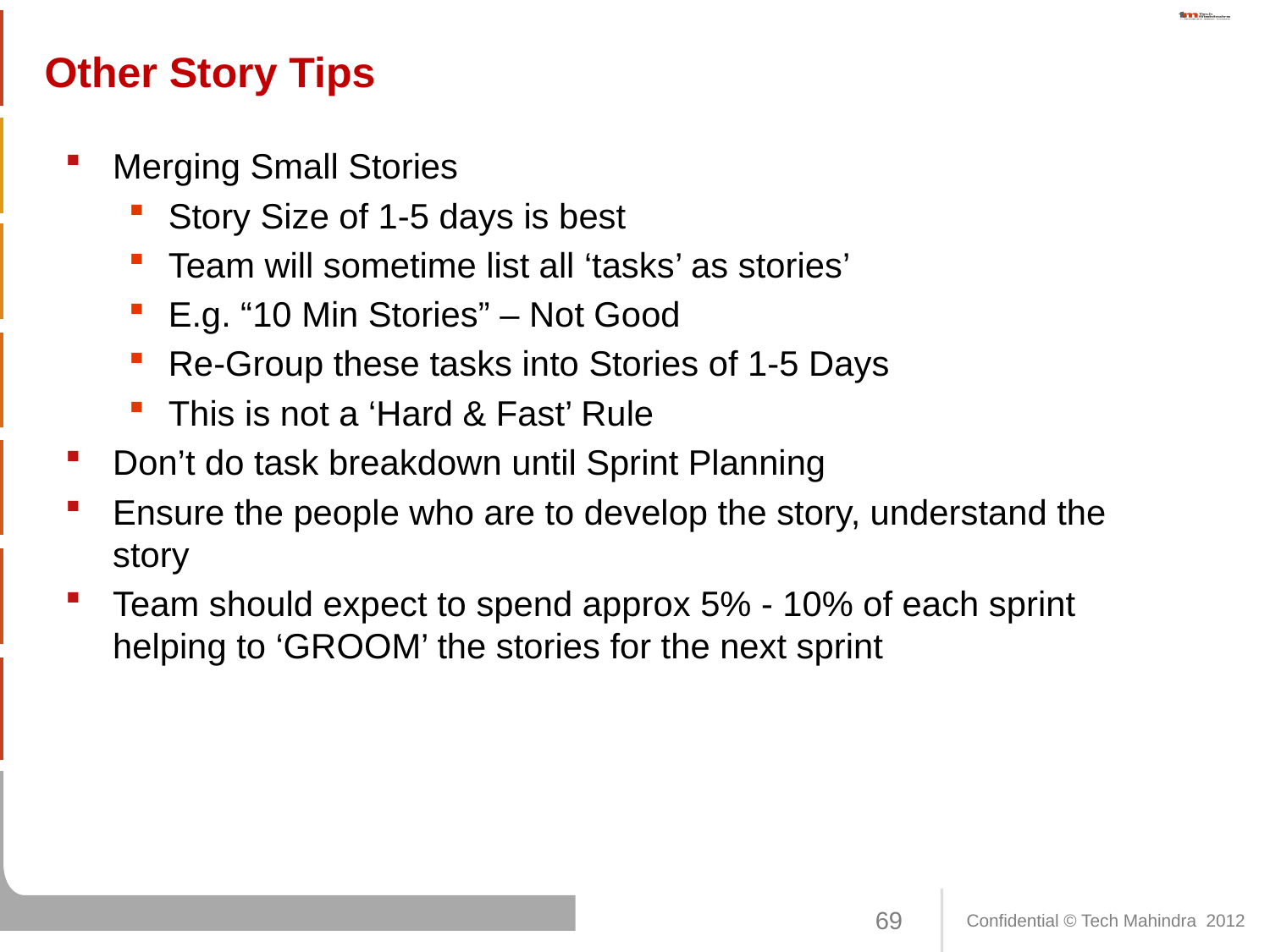

# Other Story Tips
Merging Small Stories
Story Size of 1-5 days is best
Team will sometime list all ‘tasks’ as stories’
E.g. “10 Min Stories” – Not Good
Re-Group these tasks into Stories of 1-5 Days
This is not a ‘Hard & Fast’ Rule
Don’t do task breakdown until Sprint Planning
Ensure the people who are to develop the story, understand the story
Team should expect to spend approx 5% - 10% of each sprint helping to ‘GROOM’ the stories for the next sprint